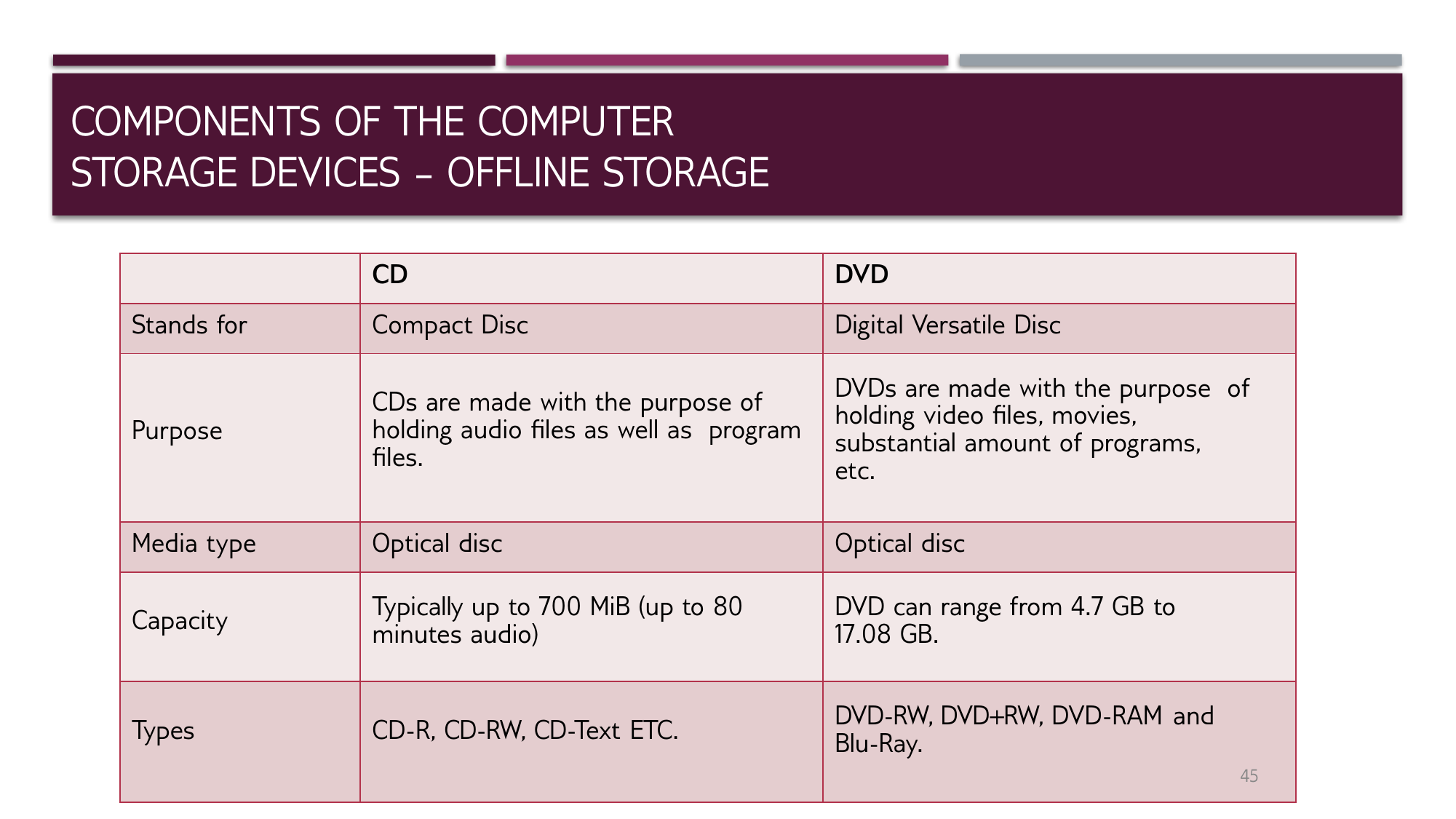

# Components of the Computer Storage Devices – Offline Storage
|  | CD | DVD |
| --- | --- | --- |
| Stands for | Compact Disc | Digital Versatile Disc |
| Purpose | CDs are made with the purpose of holding audio files as well as program files. | DVDs are made with the purpose of holding video files, movies, substantial amount of programs, etc. |
| Media type | Optical disc | Optical disc |
| Capacity | Typically up to 700 MiB (up to 80 minutes audio) | DVD can range from 4.7 GB to 17.08 GB. |
| Types | CD-R, CD-RW, CD-Text ETC. | DVD-RW, DVD+RW, DVD-RAM and Blu-Ray. 45 |